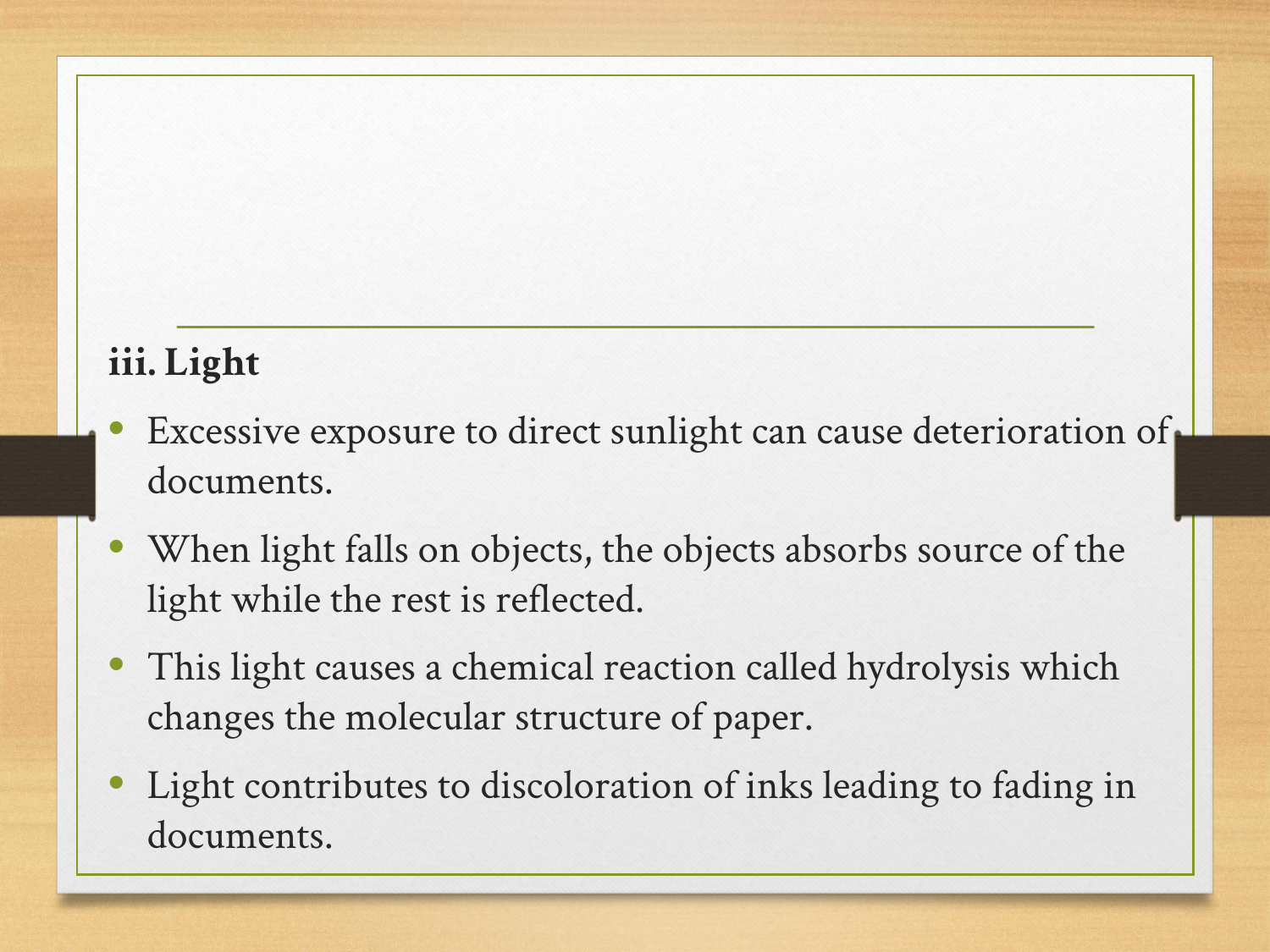

iii. Light
Excessive exposure to direct sunlight can cause deterioration of documents.
When light falls on objects, the objects absorbs source of the light while the rest is reflected.
This light causes a chemical reaction called hydrolysis which changes the molecular structure of paper.
Light contributes to discoloration of inks leading to fading in documents.